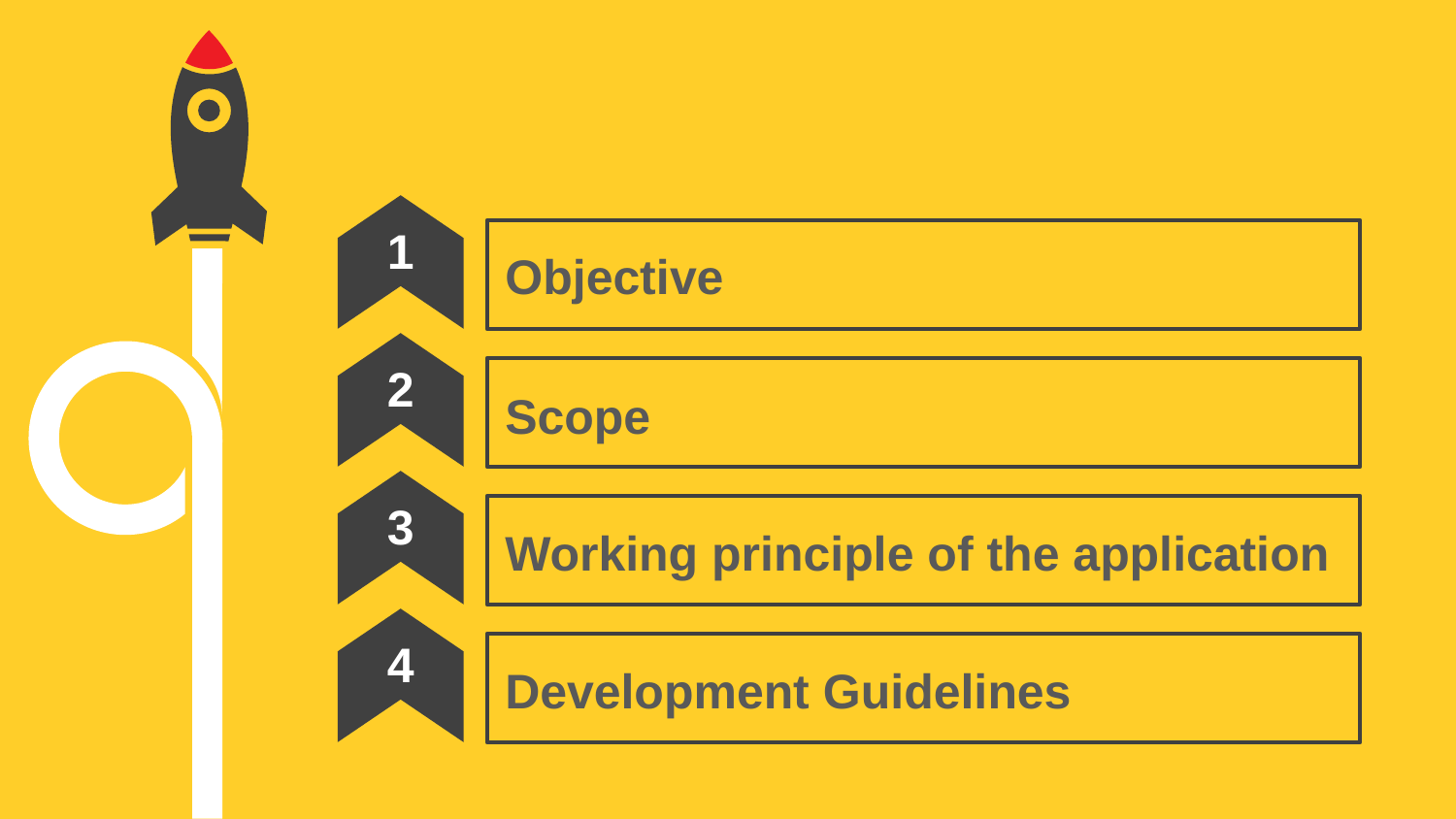

1

Objective

2

Scope

3

Working principle of the application

4

Development Guidelines